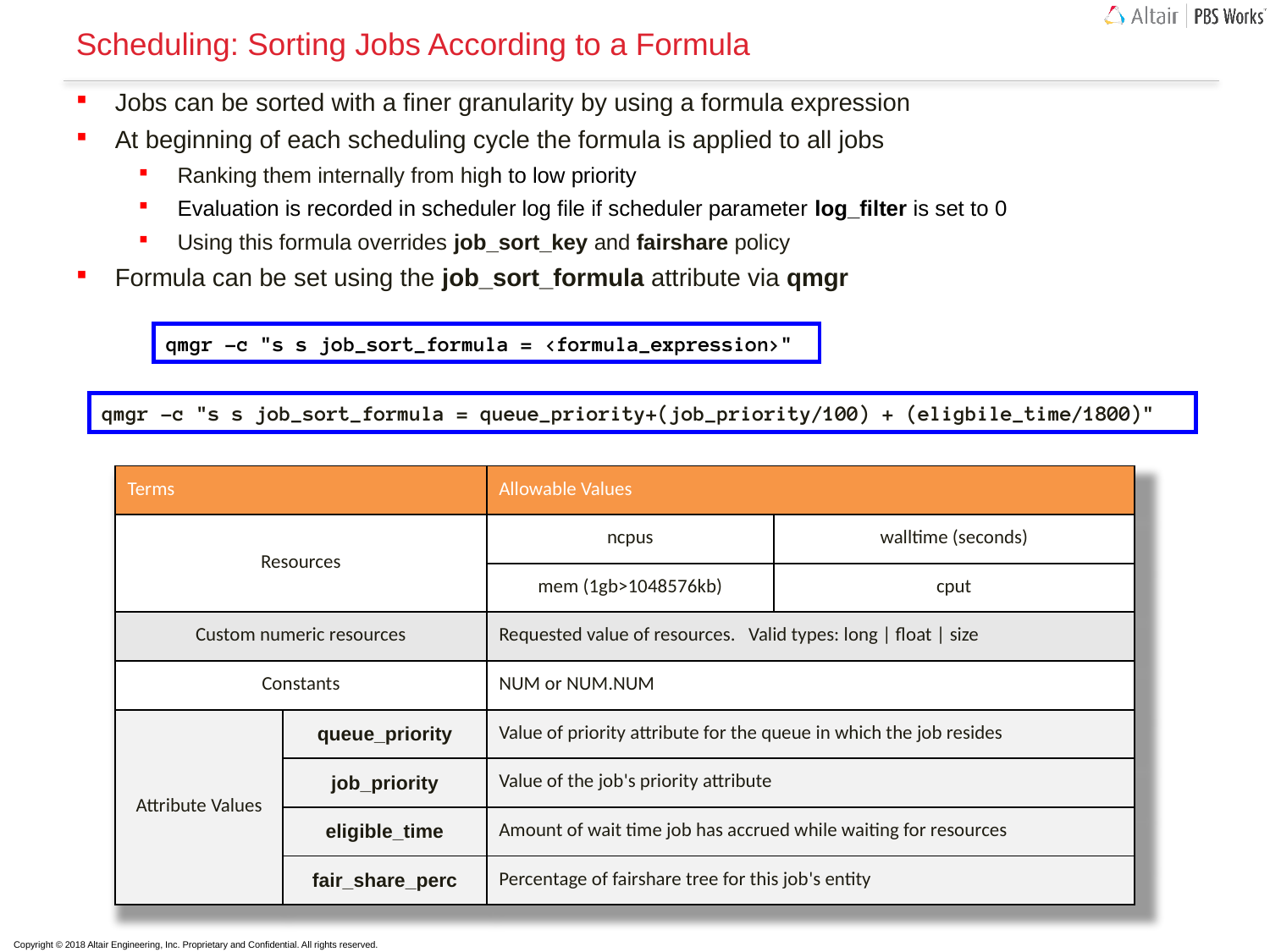

# Scheduling: Sorting Jobs According to a Formula
Jobs can be sorted with a finer granularity by using a formula expression
At beginning of each scheduling cycle the formula is applied to all jobs
Ranking them internally from high to low priority
Evaluation is recorded in scheduler log file if scheduler parameter log_filter is set to 0
Using this formula overrides job_sort_key and fairshare policy
Formula can be set using the job_sort_formula attribute via qmgr
qmgr –c "s s job_sort_formula = <formula_expression>"
qmgr –c "s s job_sort_formula = queue_priority+(job_priority/100) + (eligbile_time/1800)"
| Terms |  | Allowable Values |  |
| --- | --- | --- | --- |
| Resources |  | ncpus | walltime (seconds) |
|  |  | mem (1gb>1048576kb) | cput |
| Custom numeric resources |  | Requested value of resources. Valid types: long | float | size |  |
| Constants |  | NUM or NUM.NUM |  |
| Attribute Values | queue\_priority | Value of priority attribute for the queue in which the job resides |  |
|  | job\_priority | Value of the job's priority attribute |  |
|  | eligible\_time | Amount of wait time job has accrued while waiting for resources |  |
|  | fair\_share\_perc | Percentage of fairshare tree for this job's entity |  |